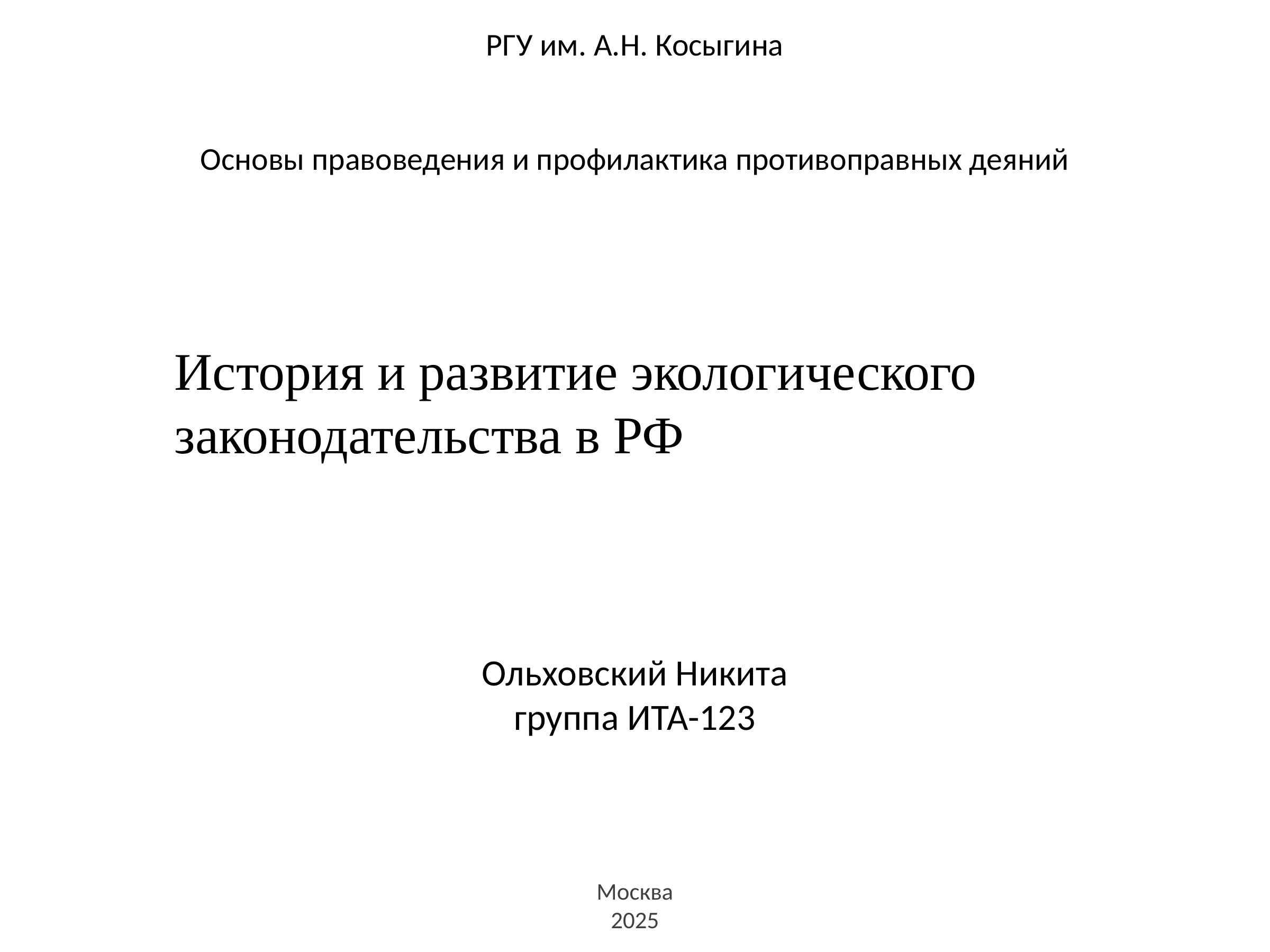

РГУ им. А.Н. Косыгина

Основы правоведения и профилактика противоправных деяний
История и развитие экологического законодательства в РФ
Ольховский Никита
группа ИТА-123
Москва
2025